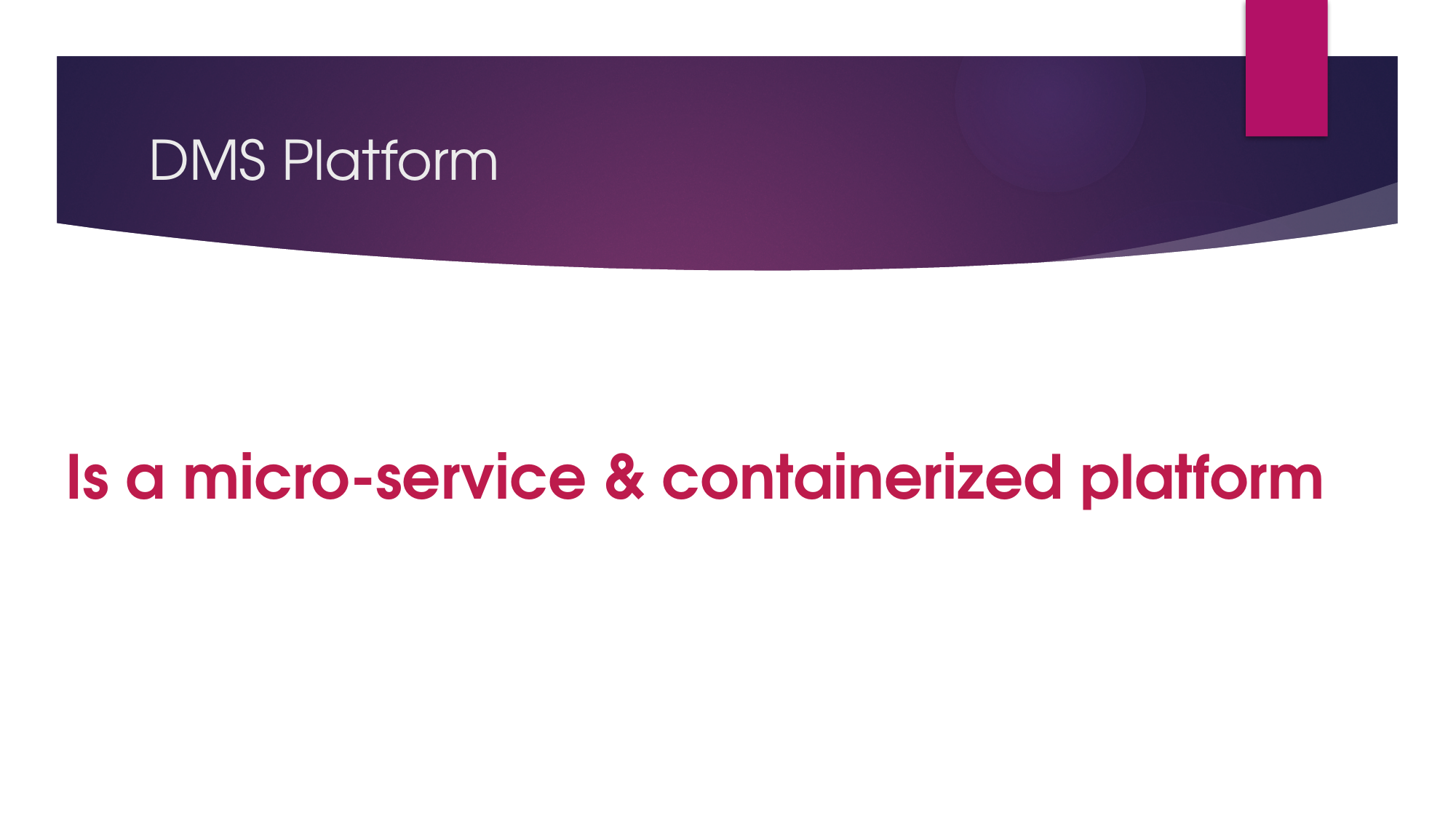

# DMS Platform
Is a micro-service & containerized platform